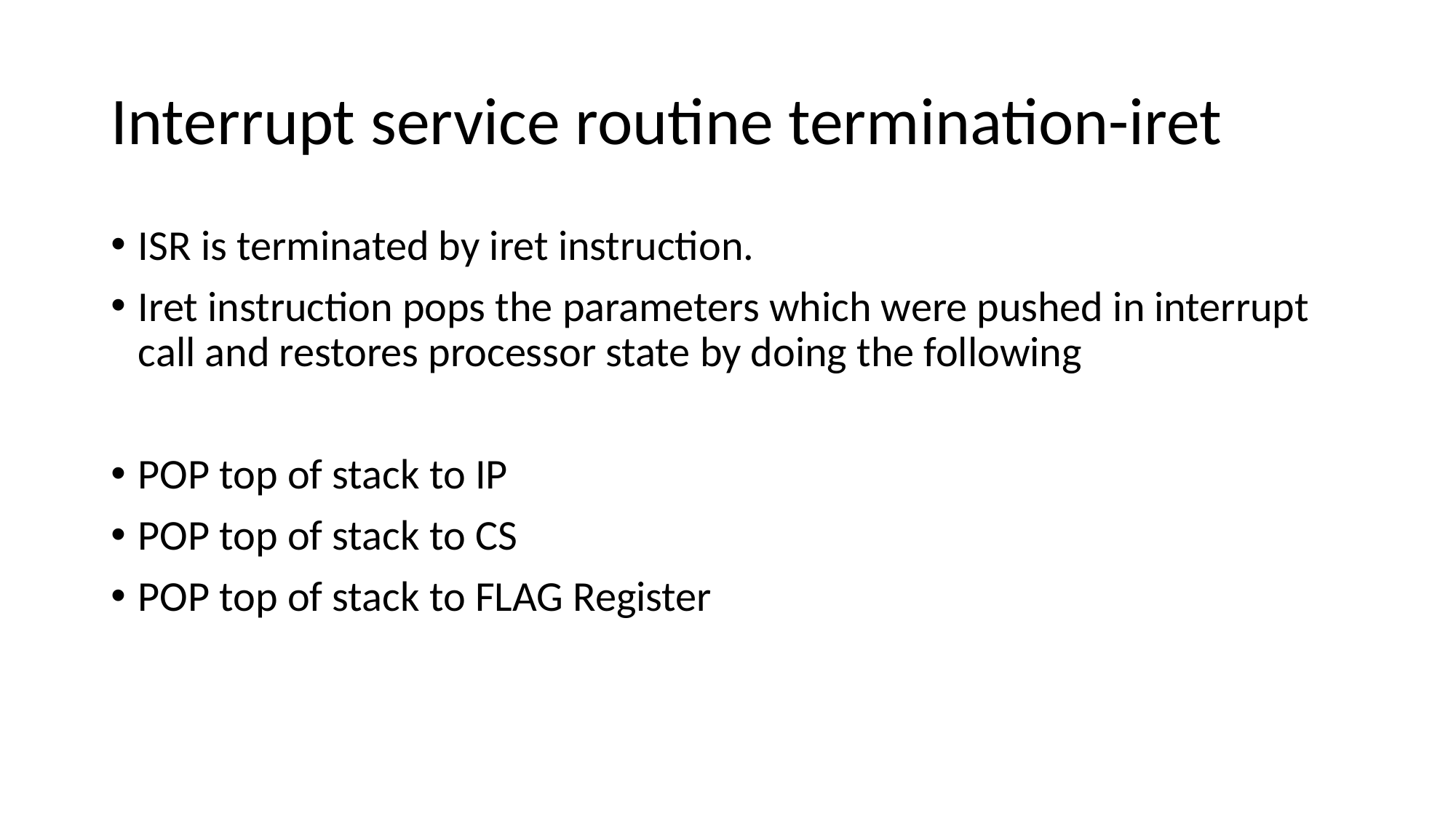

# Interrupt service routine termination-iret
ISR is terminated by iret instruction.
Iret instruction pops the parameters which were pushed in interrupt call and restores processor state by doing the following

POP top of stack to IP
POP top of stack to CS
POP top of stack to FLAG Register